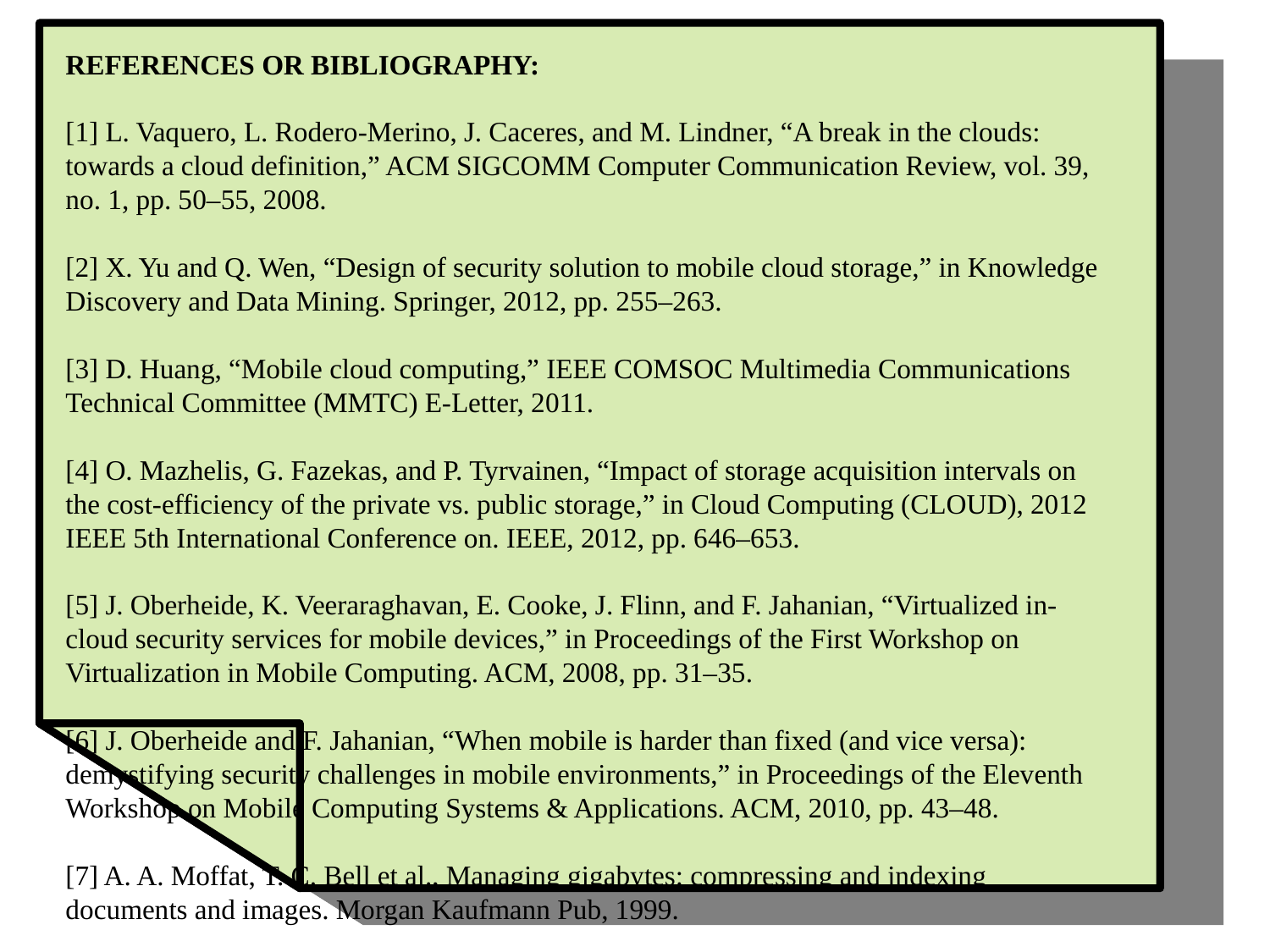

REFERENCES OR BIBLIOGRAPHY:

[1] L. Vaquero, L. Rodero-Merino, J. Caceres, and M. Lindner, “A break in the clouds: towards a cloud definition,” ACM SIGCOMM Computer Communication Review, vol. 39, no. 1, pp. 50–55, 2008.

[2] X. Yu and Q. Wen, “Design of security solution to mobile cloud storage,” in Knowledge Discovery and Data Mining. Springer, 2012, pp. 255–263.

[3] D. Huang, “Mobile cloud computing,” IEEE COMSOC Multimedia Communications Technical Committee (MMTC) E-Letter, 2011.

[4] O. Mazhelis, G. Fazekas, and P. Tyrvainen, “Impact of storage acquisition intervals on the cost-efficiency of the private vs. public storage,” in Cloud Computing (CLOUD), 2012 IEEE 5th International Conference on. IEEE, 2012, pp. 646–653.

[5] J. Oberheide, K. Veeraraghavan, E. Cooke, J. Flinn, and F. Jahanian, “Virtualized in-cloud security services for mobile devices,” in Proceedings of the First Workshop on Virtualization in Mobile Computing. ACM, 2008, pp. 31–35.

[6] J. Oberheide and F. Jahanian, “When mobile is harder than fixed (and vice versa): demystifying security challenges in mobile environments,” in Proceedings of the Eleventh Workshop on Mobile Computing Systems & Applications. ACM, 2010, pp. 43–48.

[7] A. A. Moffat, T. C. Bell et al., Managing gigabytes: compressing and indexing documents and images. Morgan Kaufmann Pub, 1999.